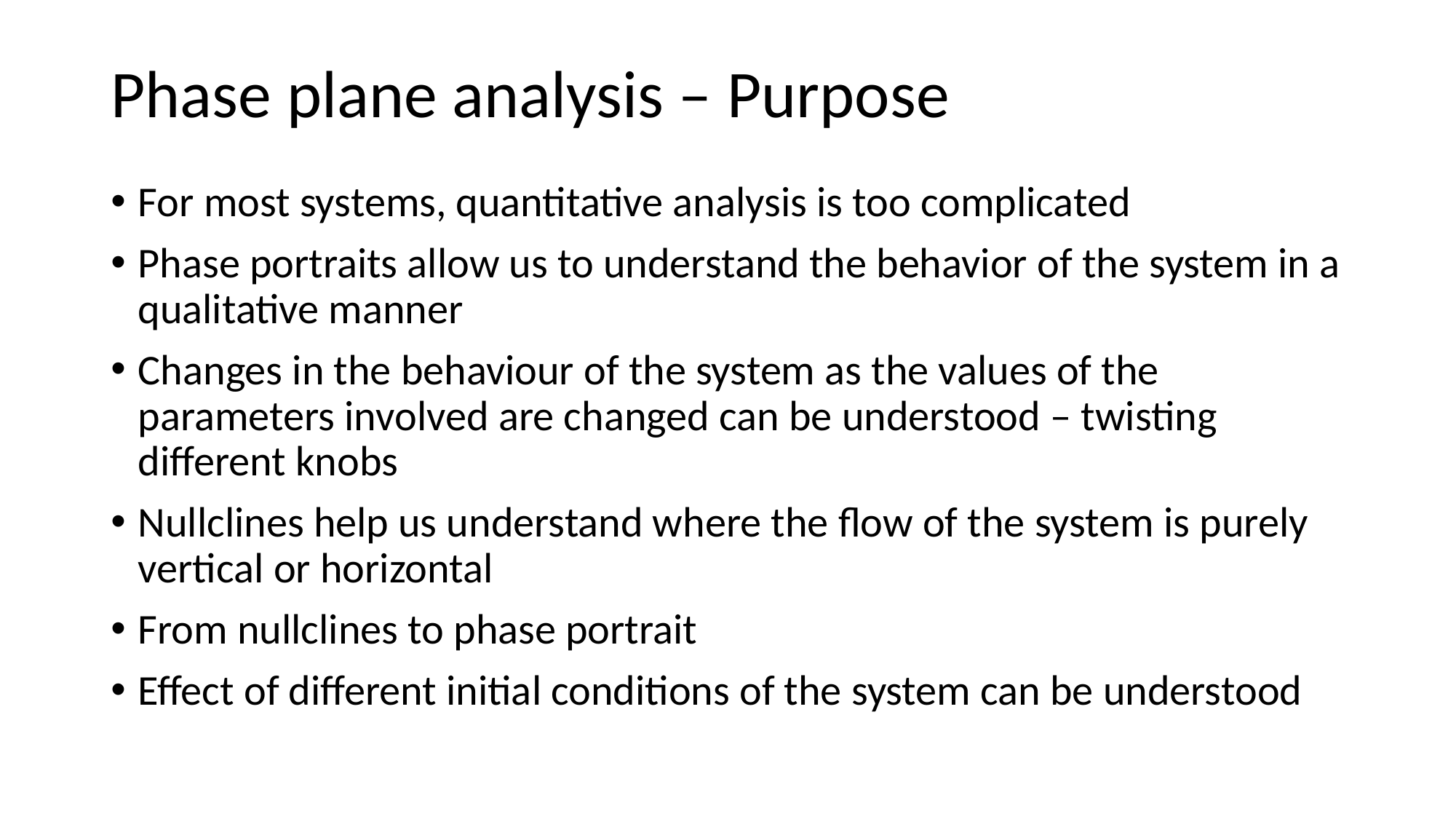

# Phase plane analysis – Purpose
For most systems, quantitative analysis is too complicated
Phase portraits allow us to understand the behavior of the system in a qualitative manner
Changes in the behaviour of the system as the values of the parameters involved are changed can be understood – twisting different knobs
Nullclines help us understand where the flow of the system is purely vertical or horizontal
From nullclines to phase portrait
Effect of different initial conditions of the system can be understood